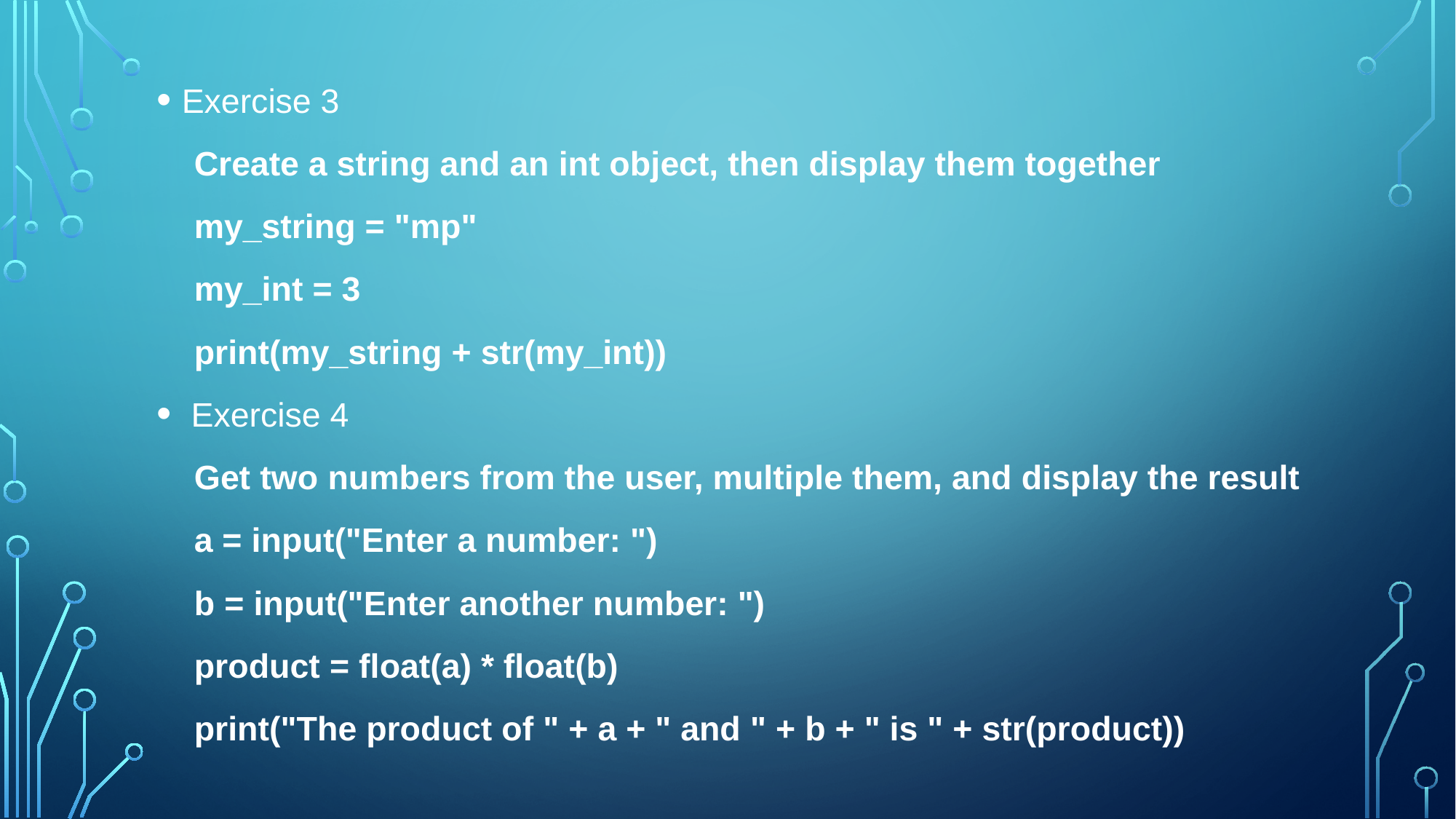

Exercise 3
    Create a string and an int object, then display them together
    my_string = "mp"
    my_int = 3
    print(my_string + str(my_int))
 Exercise 4
    Get two numbers from the user, multiple them, and display the result
    a = input("Enter a number: ")
    b = input("Enter another number: ")
    product = float(a) * float(b)
    print("The product of " + a + " and " + b + " is " + str(product))